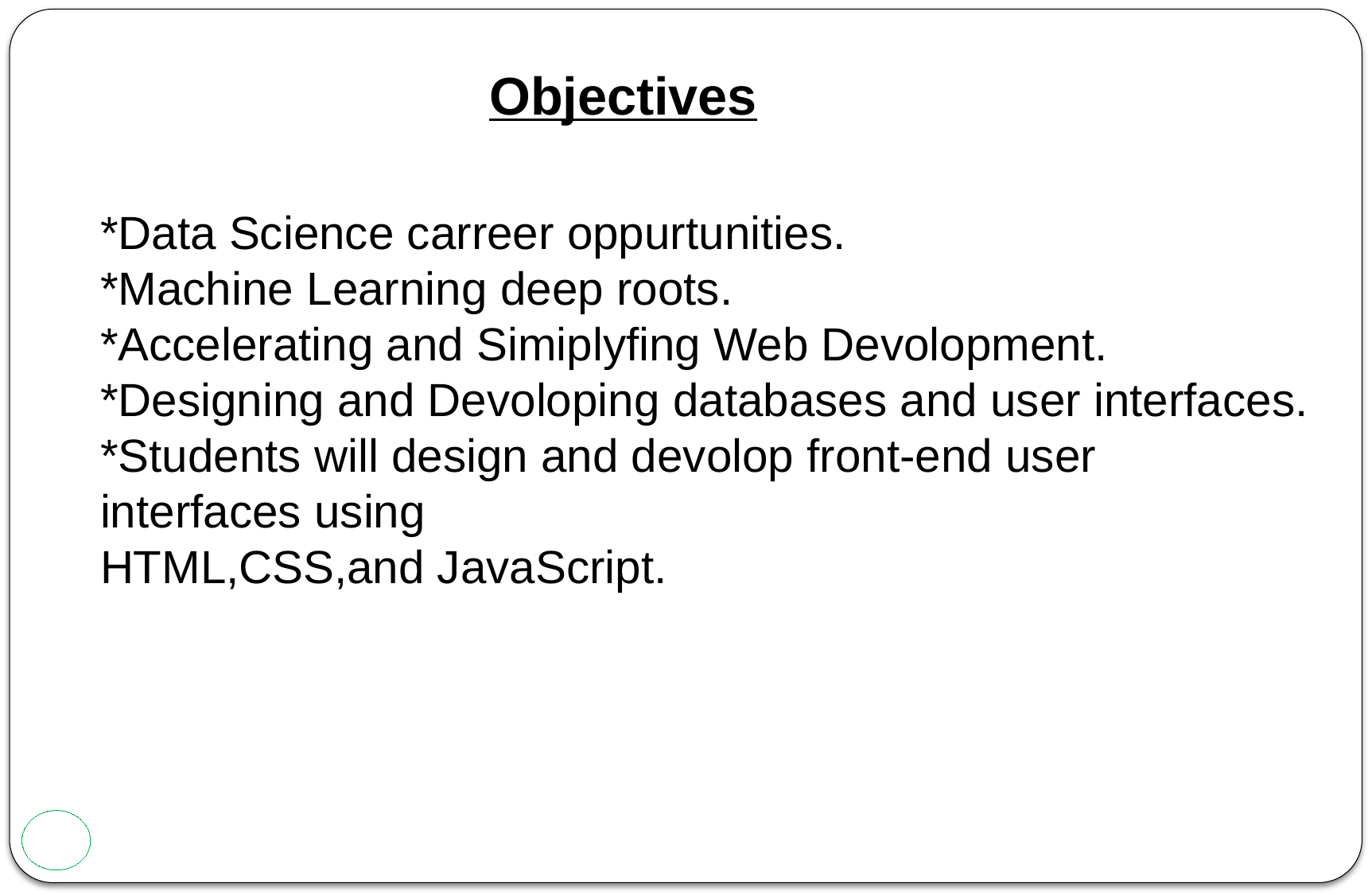

Objectives
*Data Science carreer oppurtunities.
*Machine Learning deep roots.
*Accelerating and Simiplyfing Web Devolopment.
*Designing and Devoloping databases and user interfaces.
*Students will design and devolop front-end user interfaces using
HTML,CSS,and JavaScript.

4